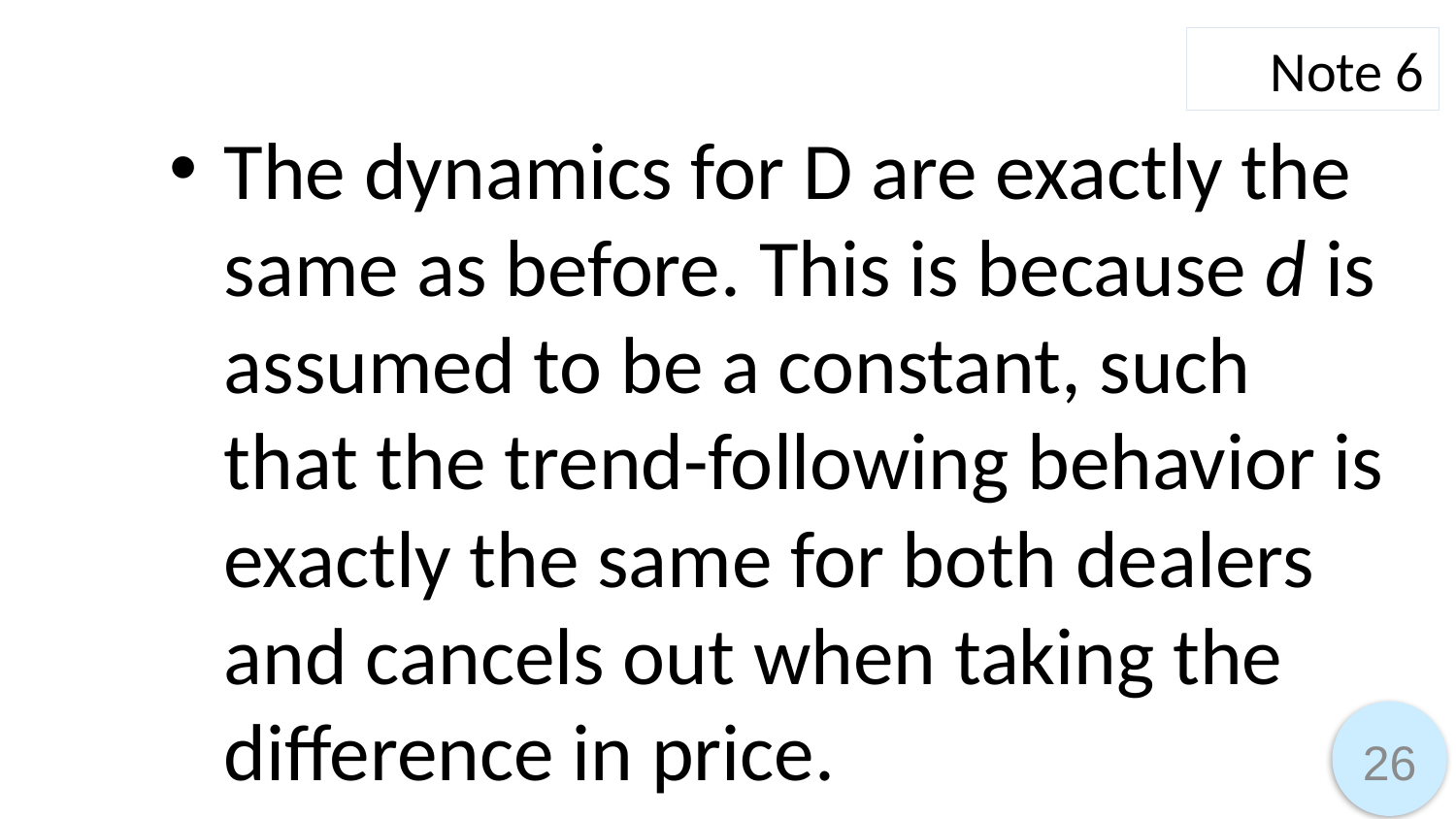

Note 6
The dynamics for D are exactly the same as before. This is because d is assumed to be a constant, such that the trend-following behavior is exactly the same for both dealers and cancels out when taking the difference in price.
26